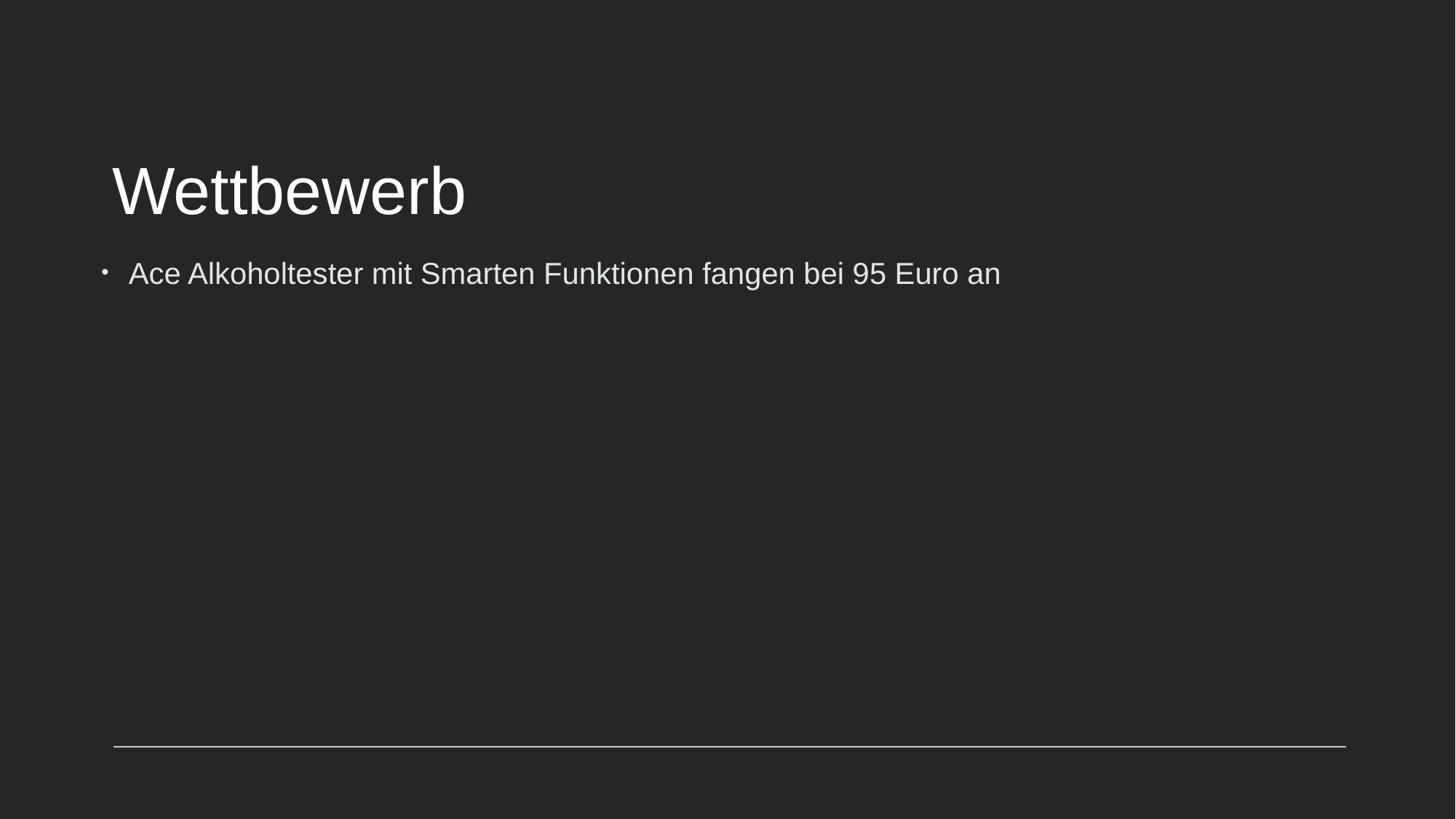

# Wettbewerb
Ace Alkoholtester mit Smarten Funktionen fangen bei 95 Euro an